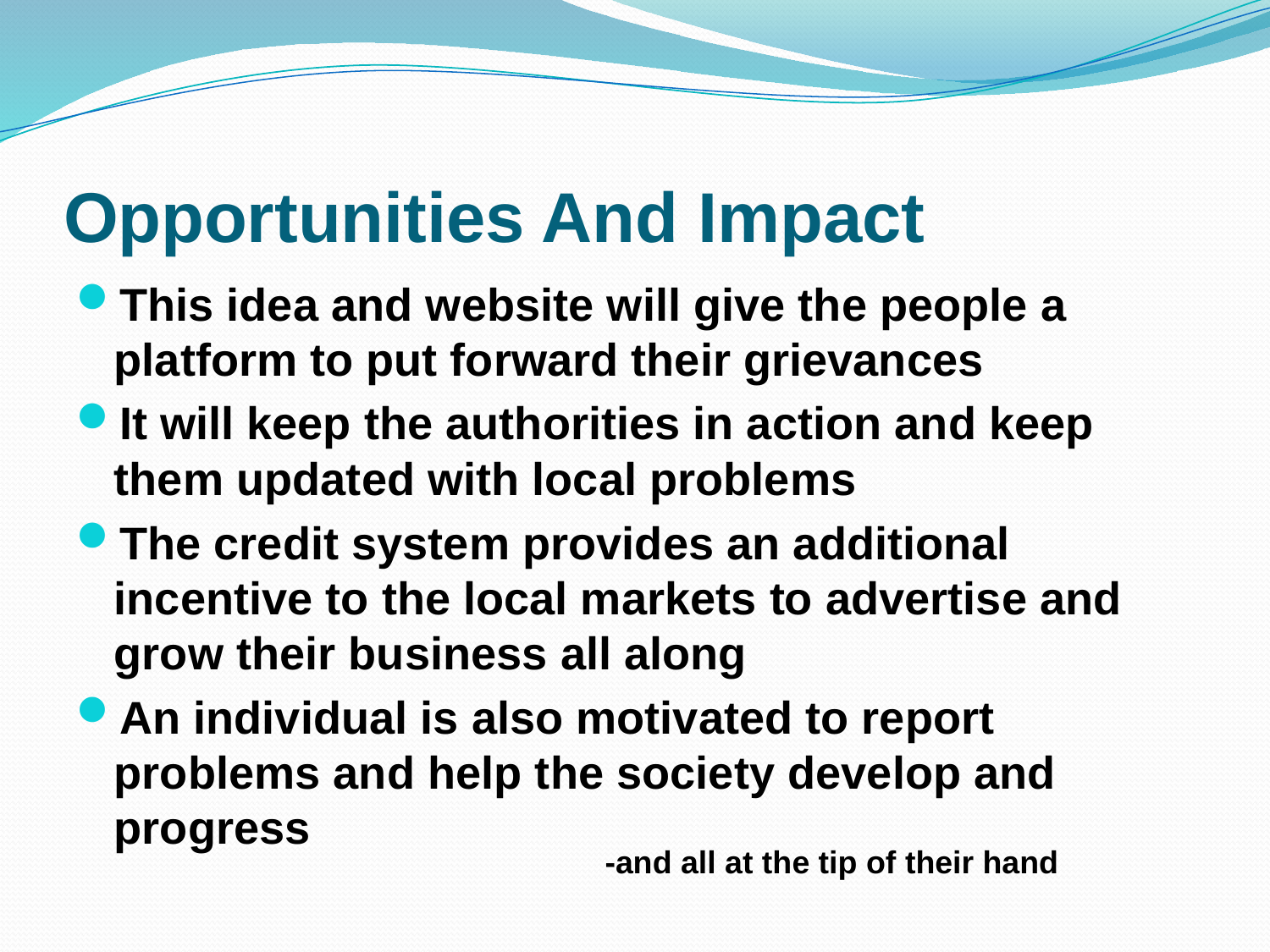

# Opportunities And Impact
This idea and website will give the people a platform to put forward their grievances
It will keep the authorities in action and keep them updated with local problems
The credit system provides an additional incentive to the local markets to advertise and grow their business all along
An individual is also motivated to report problems and help the society develop and progress
-and all at the tip of their hand